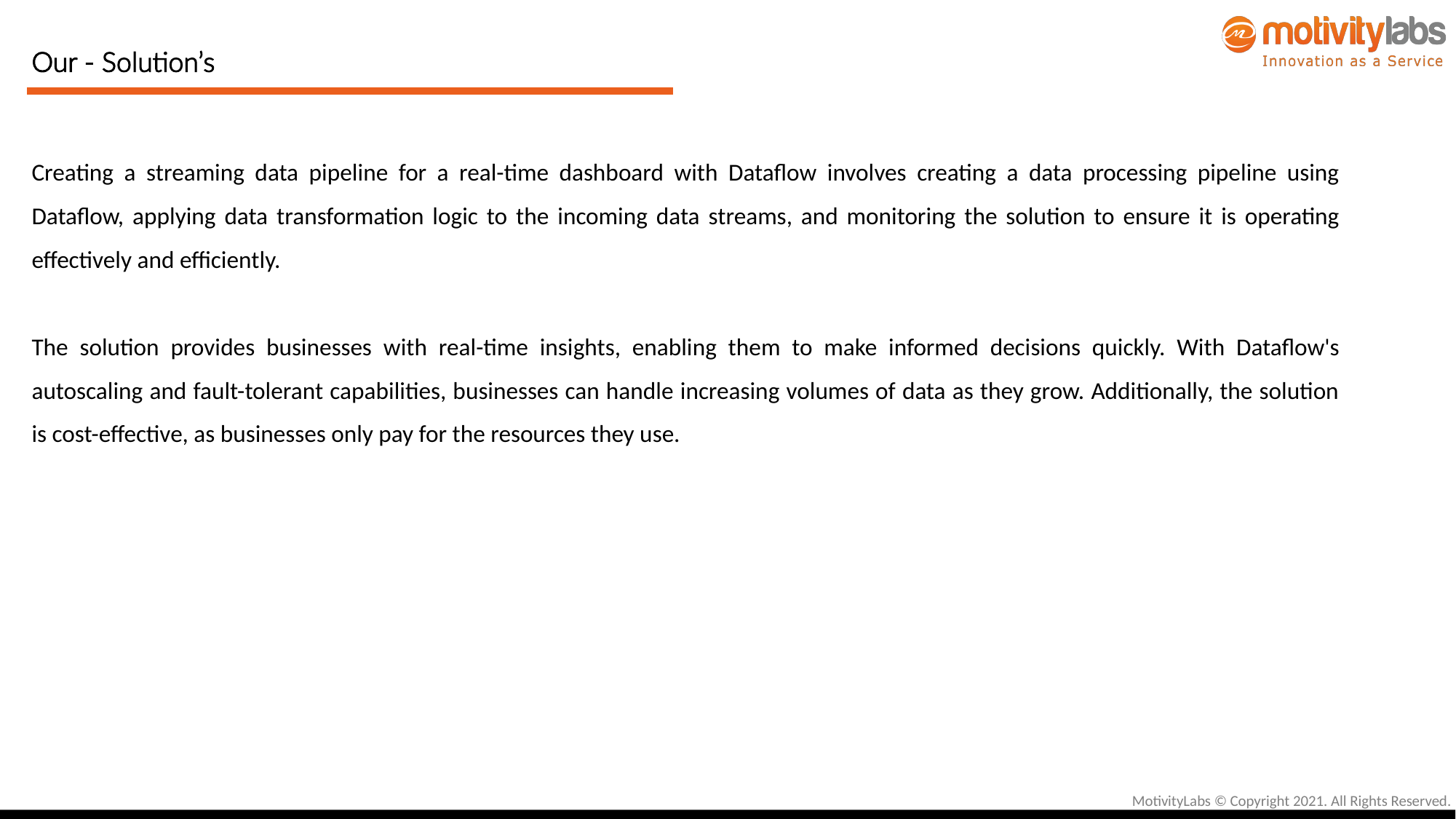

# Our - Solution’s
Creating a streaming data pipeline for a real-time dashboard with Dataflow involves creating a data processing pipeline using Dataflow, applying data transformation logic to the incoming data streams, and monitoring the solution to ensure it is operating effectively and efficiently.

The solution provides businesses with real-time insights, enabling them to make informed decisions quickly. With Dataflow's autoscaling and fault-tolerant capabilities, businesses can handle increasing volumes of data as they grow. Additionally, the solution is cost-effective, as businesses only pay for the resources they use.